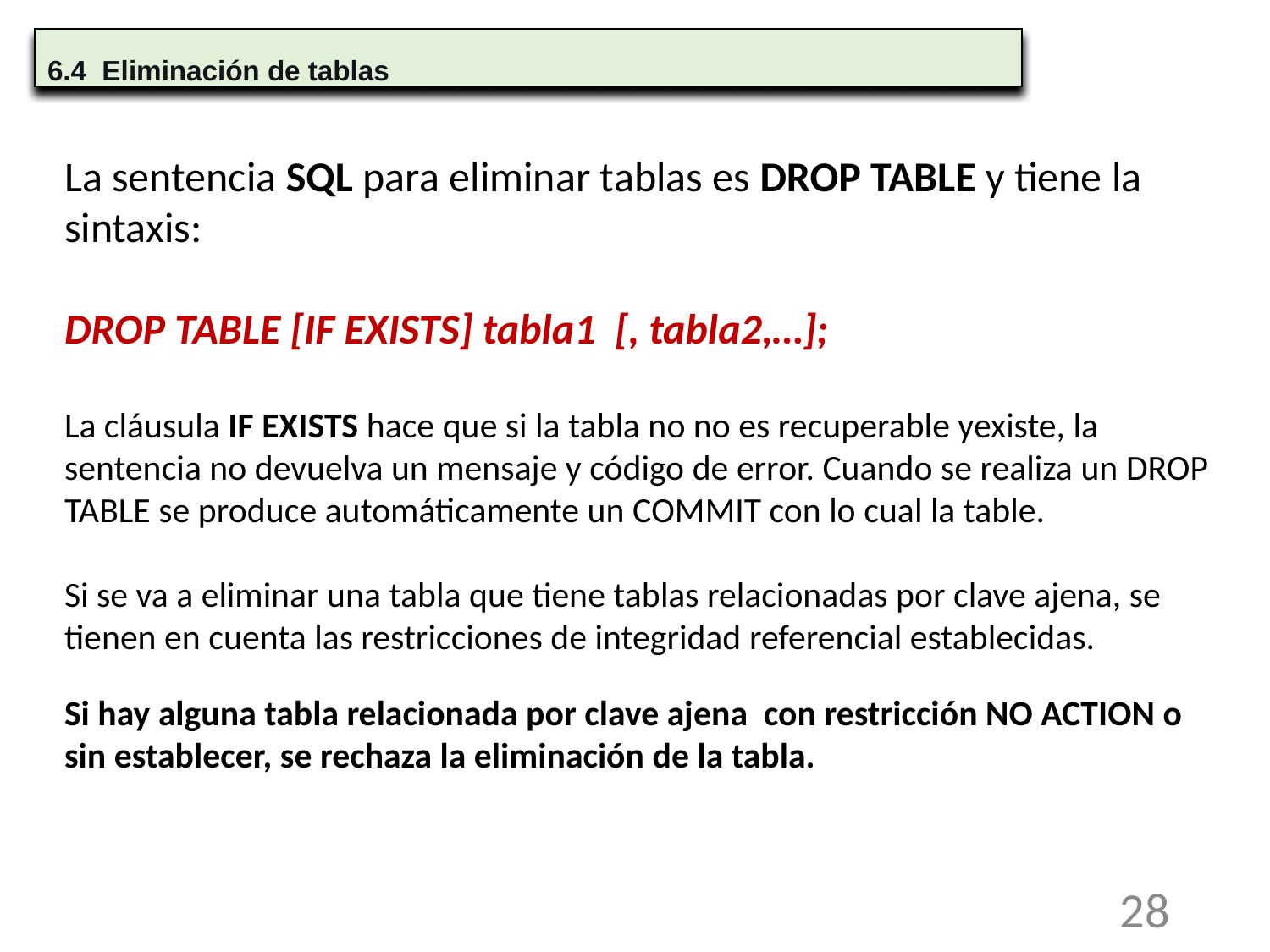

6.4  Eliminación de tablas
La sentencia SQL para eliminar tablas es DROP TABLE y tiene la sintaxis:

DROP TABLE [IF EXISTS] tabla1  [, tabla2,…];

La cláusula IF EXISTS hace que si la tabla no no es recuperable yexiste, la sentencia no devuelva un mensaje y código de error. Cuando se realiza un DROP TABLE se produce automáticamente un COMMIT con lo cual la table.

Si se va a eliminar una tabla que tiene tablas relacionadas por clave ajena, se tienen en cuenta las restricciones de integridad referencial establecidas.

Si hay alguna tabla relacionada por clave ajena  con restricción NO ACTION o sin establecer, se rechaza la eliminación de la tabla.

28